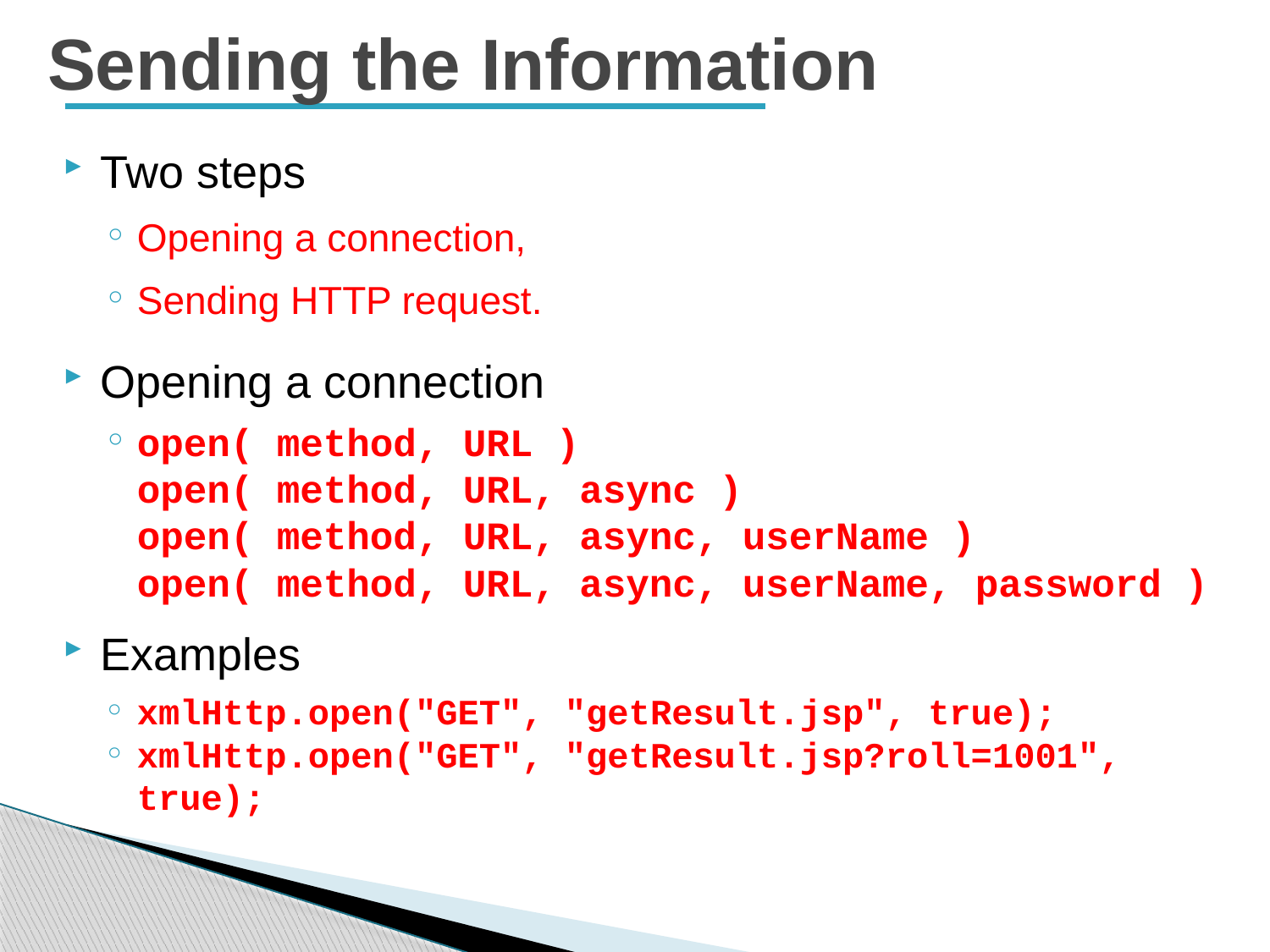

# Sending the Information
Two steps
Opening a connection,
Sending HTTP request.
Opening a connection
open( method, URL )
open( method, URL, async )
open( method, URL, async, userName )
open( method, URL, async, userName, password )
Examples
xmlHttp.open("GET", "getResult.jsp", true);
xmlHttp.open("GET", "getResult.jsp?roll=1001", true);